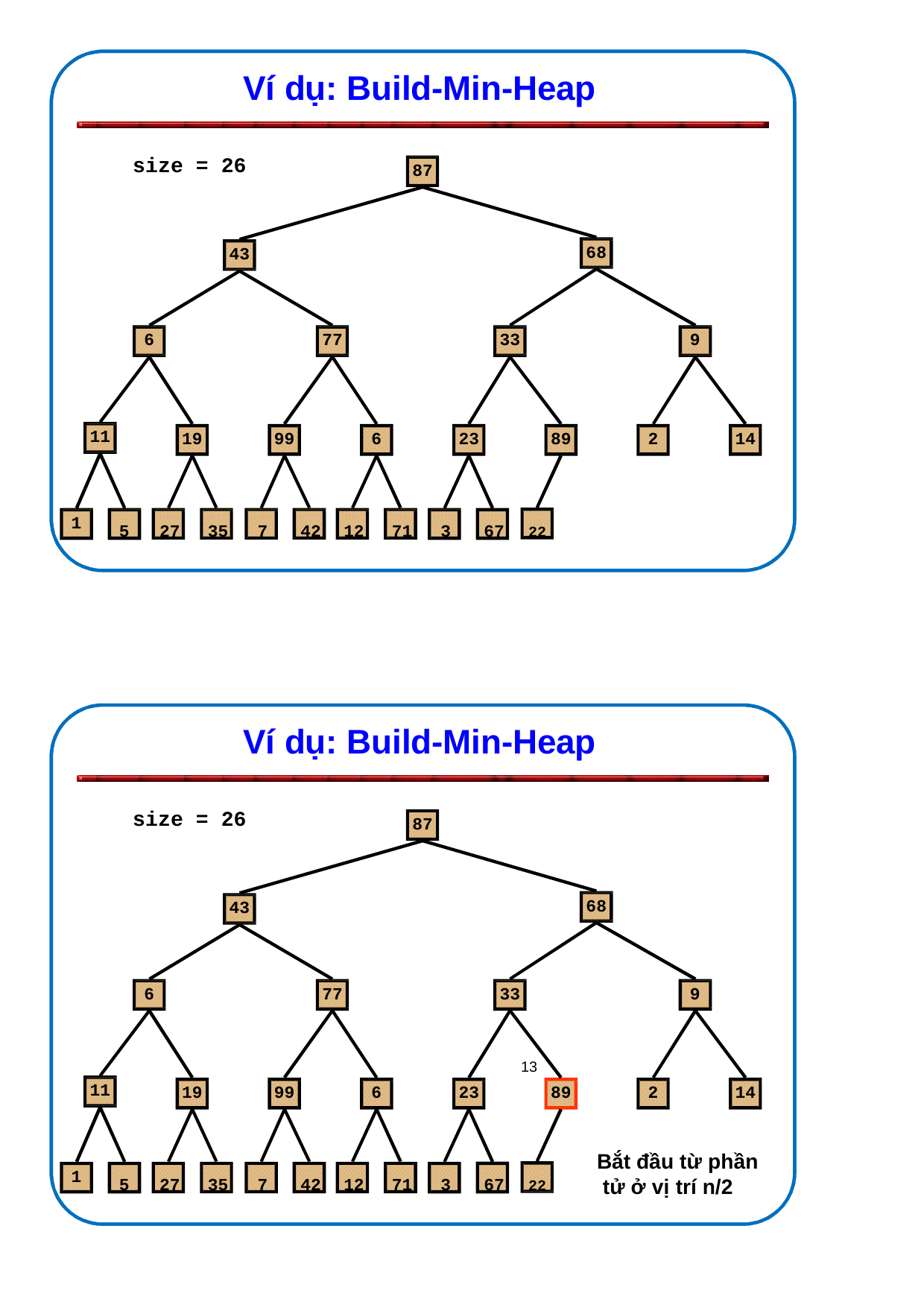

Ví dụ: Build-Min-Heap
size = 26

87

68

43

6
77
33
9

11

19
99
6
23
89
2
14

1
5	27	35	7	42	12	71	3	67	22

Ví dụ: Build-Min-Heap
size = 26

87

68

43

6
77
33
9
13

11

19
99
6
23
89
2
14

Bắt đầu từ phần  tử ở vị trí n/2

1
5	27	35	7	42	12	71	3	67	22